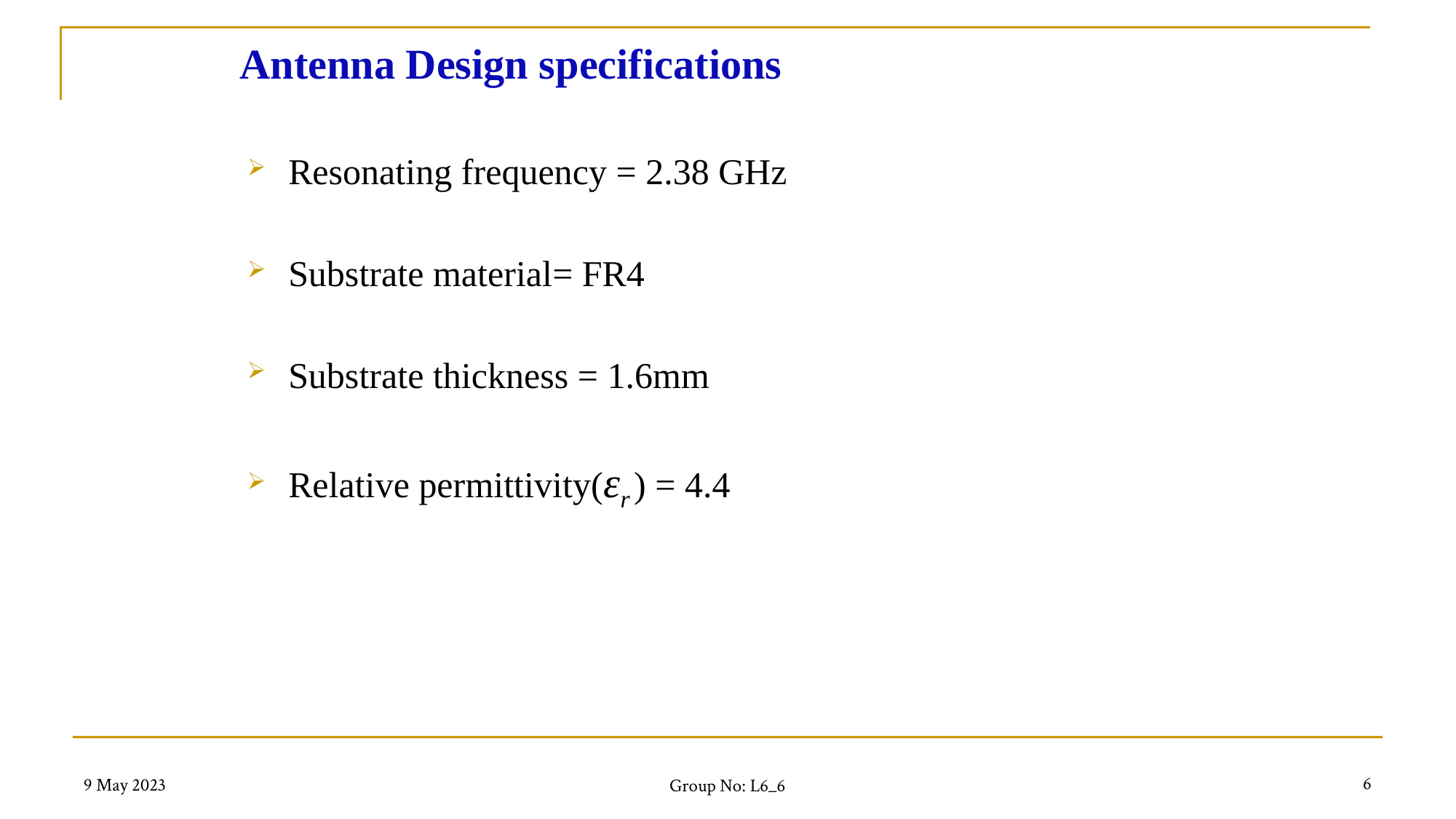

# Antenna Design specifications

Resonating frequency = 2.38 GHz

Substrate material= FR4

Substrate thickness = 1.6mm

Relative permittivity(εr ) = 4.4

9 May 2023
6
Group No: L6_6